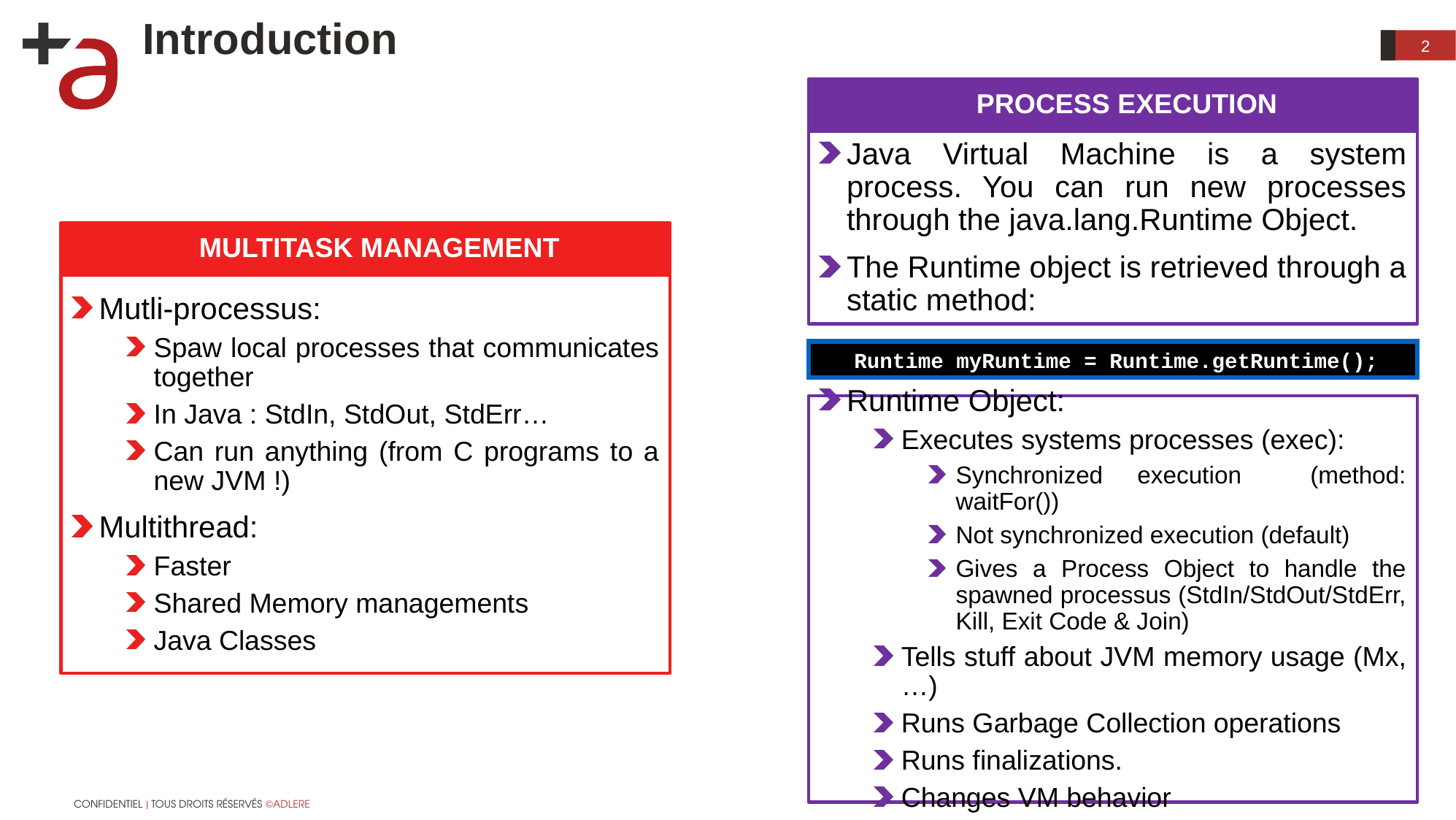

# Introduction
2

Process execution
Java Virtual Machine is a system process. You can run new processes through the java.lang.Runtime Object.
The Runtime object is retrieved through a static method:
Multitask Management
Mutli-processus:
Spaw local processes that communicates together
In Java : StdIn, StdOut, StdErr…
Can run anything (from C programs to a new JVM !)
Multithread:
Faster
Shared Memory managements
Java Classes
 Runtime myRuntime = Runtime.getRuntime();
Runtime Object:
Executes systems processes (exec):
Synchronized execution  (method: waitFor())
Not synchronized execution (default)
Gives a Process Object to handle the spawned processus (StdIn/StdOut/StdErr, Kill, Exit Code & Join)
Tells stuff about JVM memory usage (Mx, …)
Runs Garbage Collection operations
Runs finalizations.
Changes VM behavior